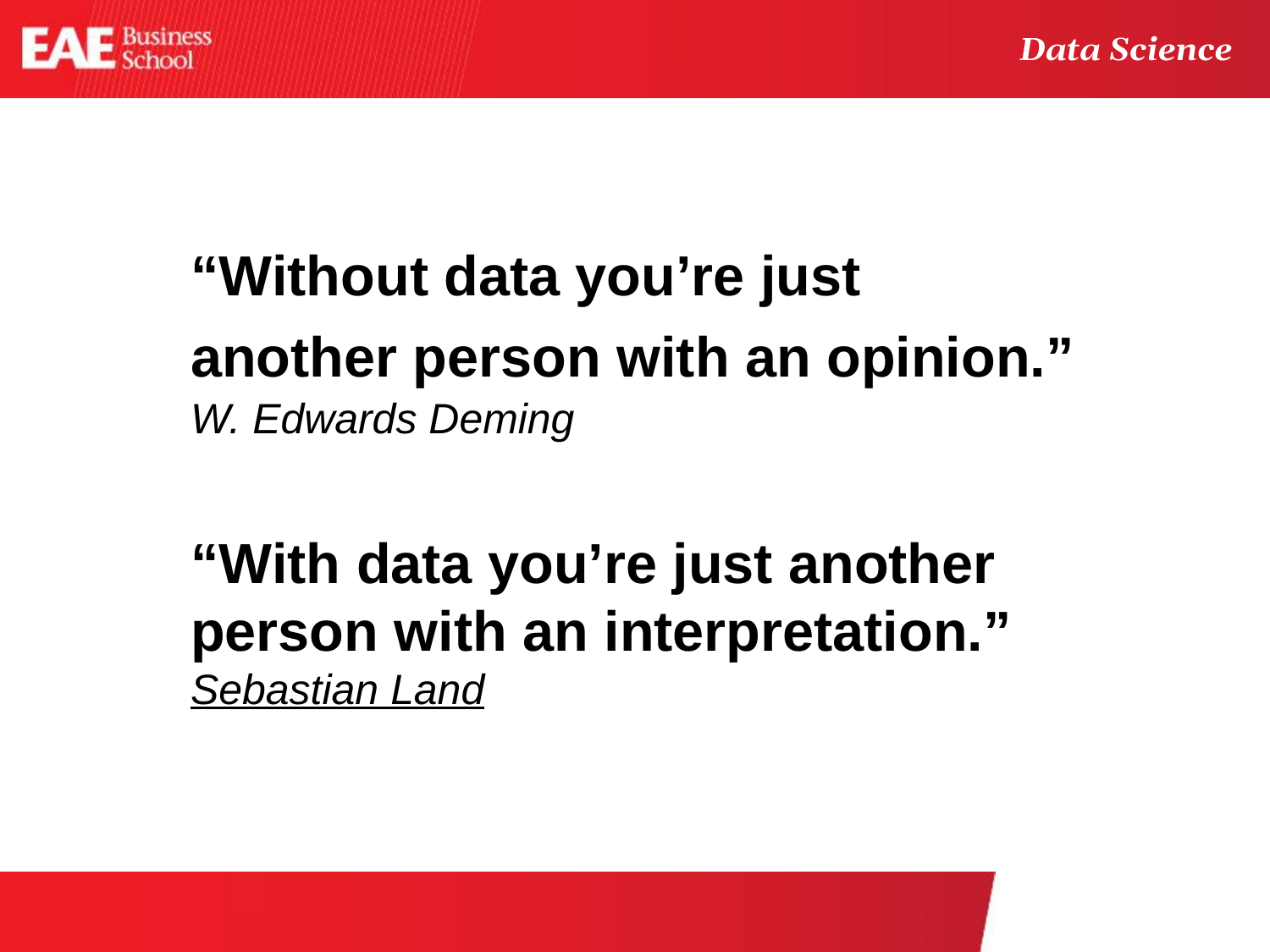

“Without data you’re just another person with an opinion.”
W. Edwards Deming

“With data you’re just another person with an interpretation.”
Sebastian Land